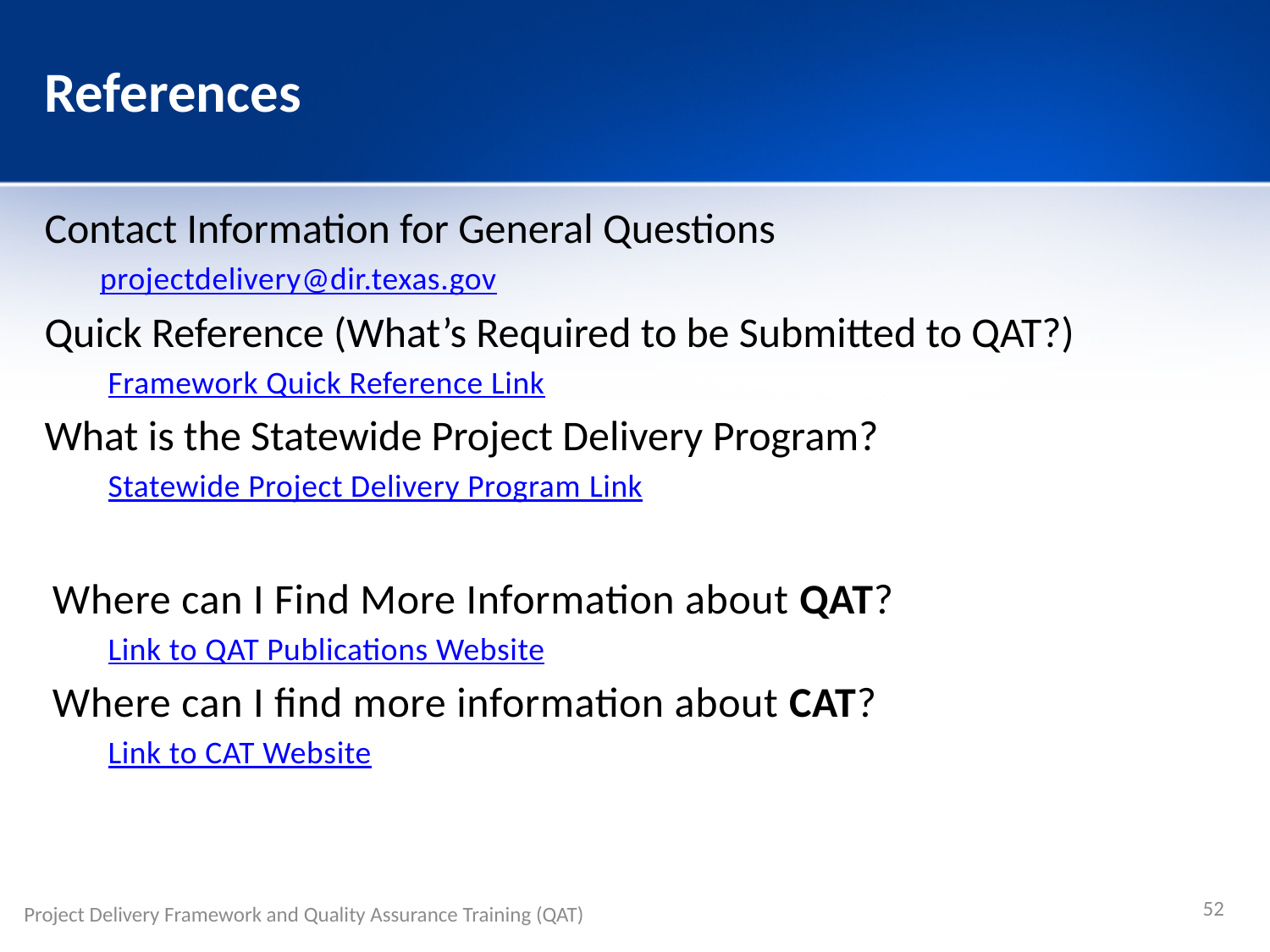

# References
Contact Information for General Questions
projectdelivery@dir.texas.gov
Quick Reference (What’s Required to be Submitted to QAT?)
Framework Quick Reference Link
What is the Statewide Project Delivery Program?
Statewide Project Delivery Program Link

Where can I Find More Information about QAT?
Link to QAT Publications Website
Where can I find more information about CAT?
Link to CAT Website

52
Project Delivery Framework and Quality Assurance Training (QAT)